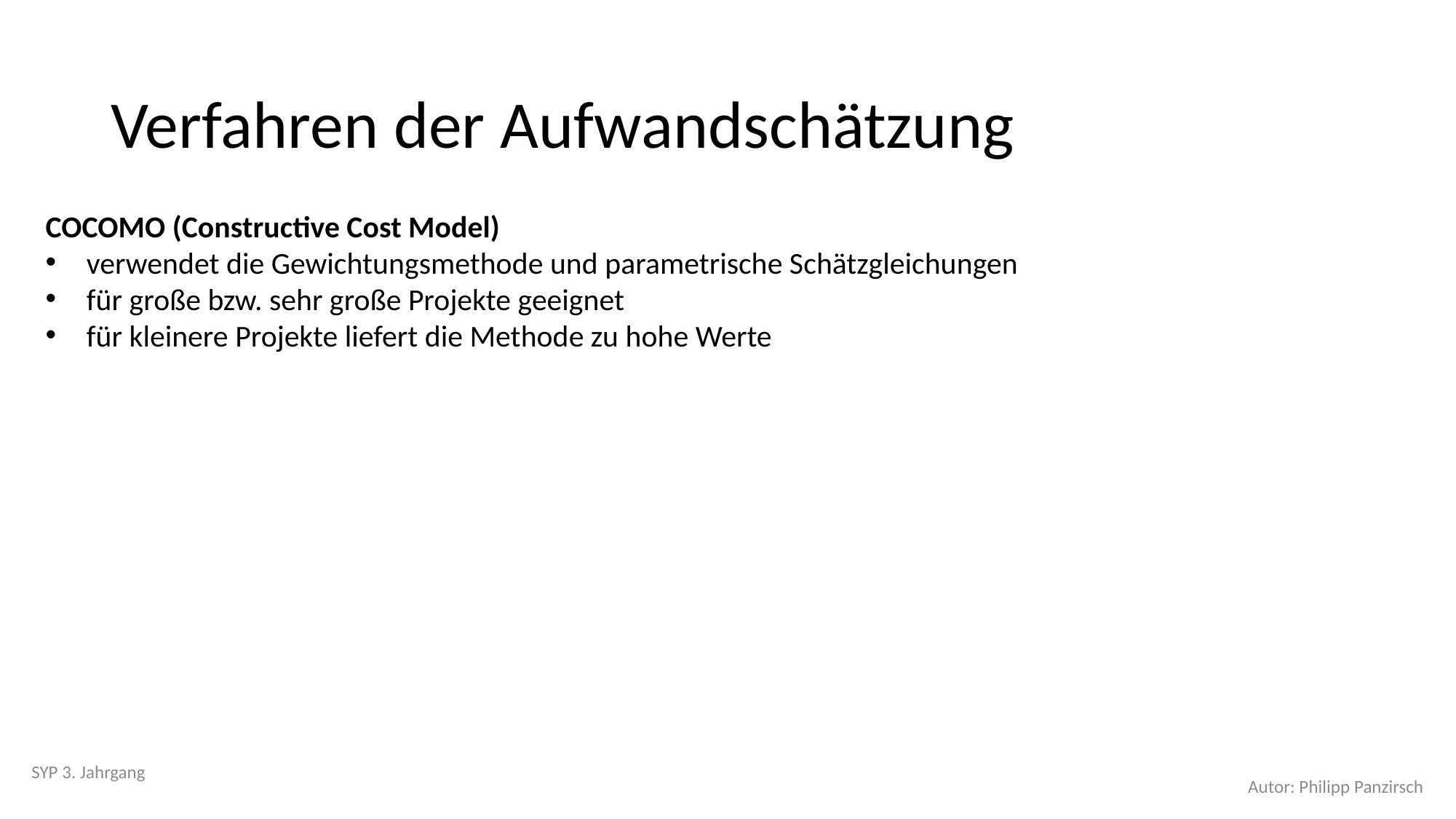

# Verfahren der Aufwandschätzung
COCOMO (Constructive Cost Model)
verwendet die Gewichtungsmethode und parametrische Schätzgleichungen
für große bzw. sehr große Projekte geeignet
für kleinere Projekte liefert die Methode zu hohe Werte

SYP 3. Jahrgang
Autor: Philipp Panzirsch